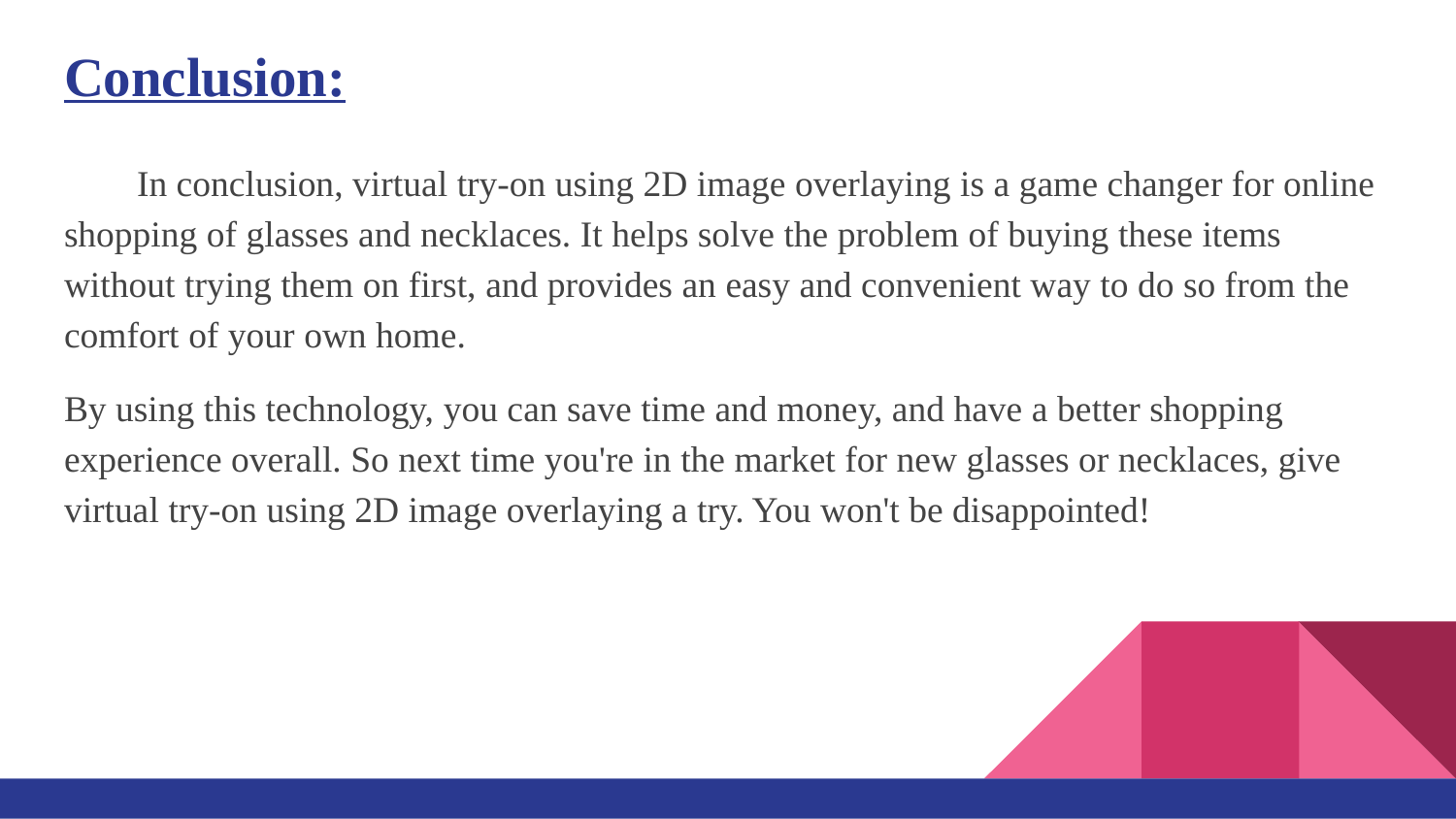

# Conclusion:
In conclusion, virtual try-on using 2D image overlaying is a game changer for online shopping of glasses and necklaces. It helps solve the problem of buying these items without trying them on first, and provides an easy and convenient way to do so from the comfort of your own home.
By using this technology, you can save time and money, and have a better shopping experience overall. So next time you're in the market for new glasses or necklaces, give virtual try-on using 2D image overlaying a try. You won't be disappointed!